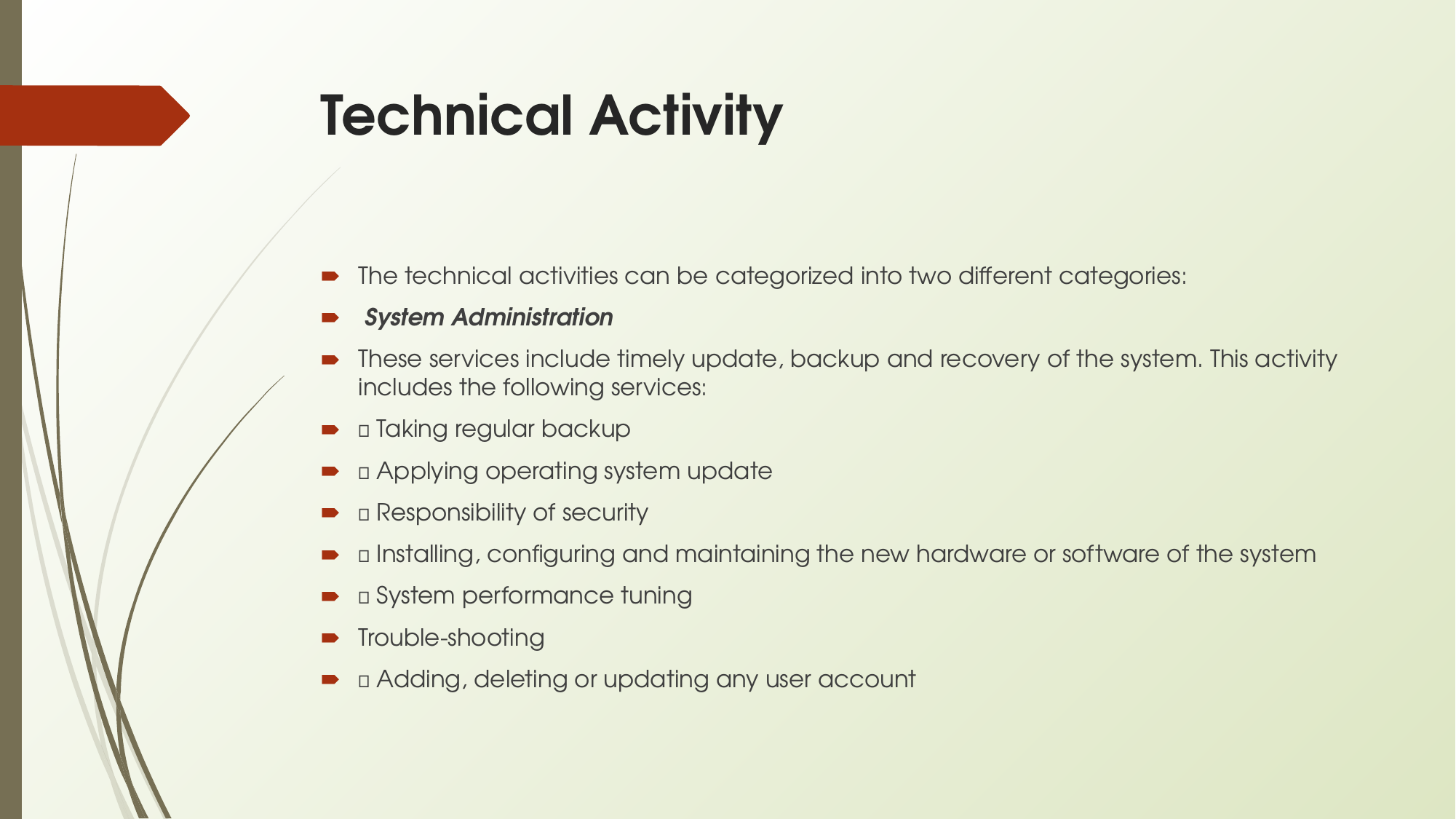

# Technical Activity
The technical activities can be categorized into two different categories:
 System Administration
These services include timely update, backup and recovery of the system. This activity includes the following services:
􀂄 Taking regular backup
􀂄 Applying operating system update
􀂄 Responsibility of security
􀂄 Installing, configuring and maintaining the new hardware or software of the system
􀂄 System performance tuning
Trouble-shooting
􀂄 Adding, deleting or updating any user account